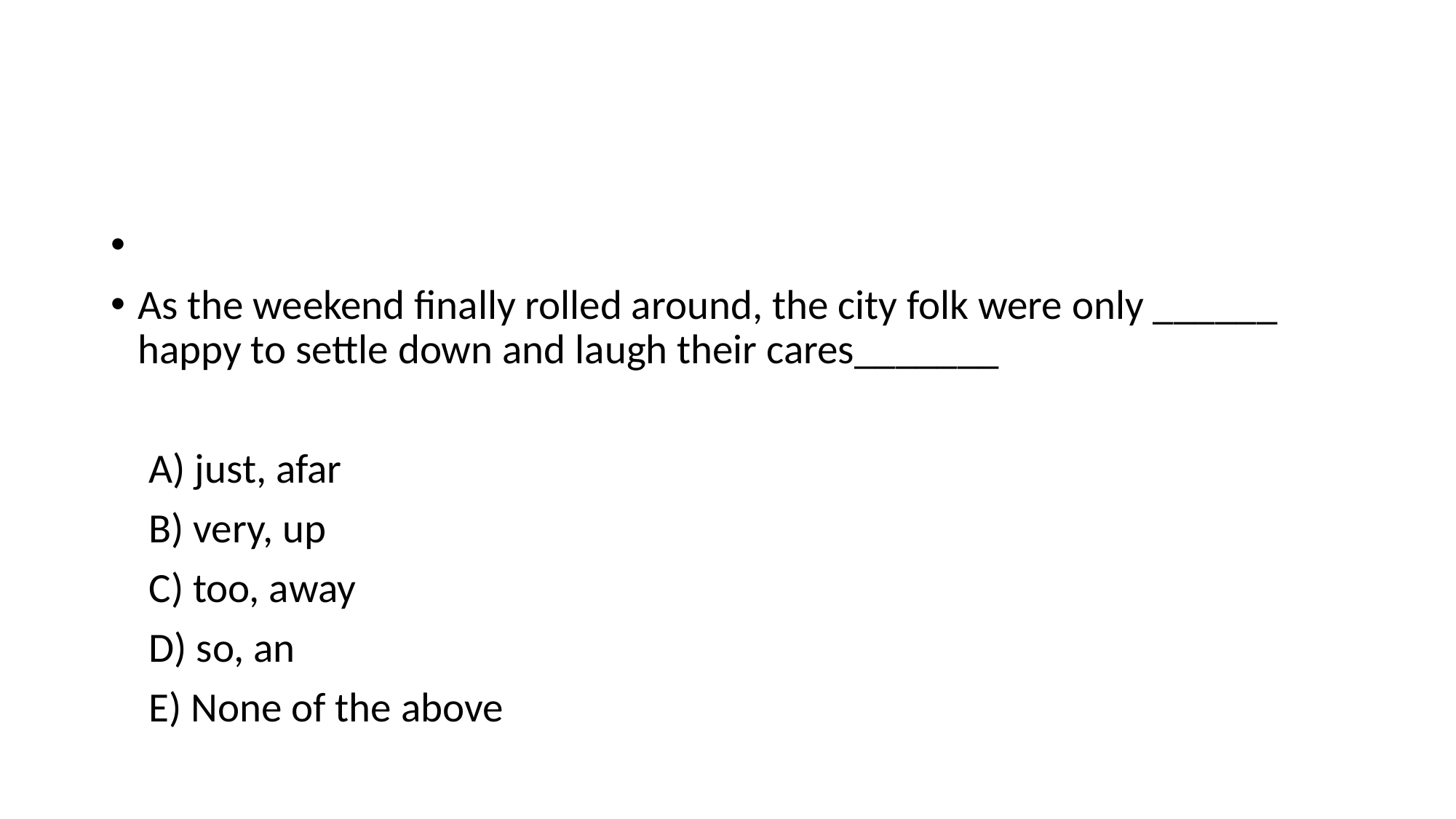

#

As the weekend finally rolled around, the city folk were only ______ happy to settle down and laugh their cares_______

    A) just, afar
    B) very, up
    C) too, away
    D) so, an
    E) None of the above